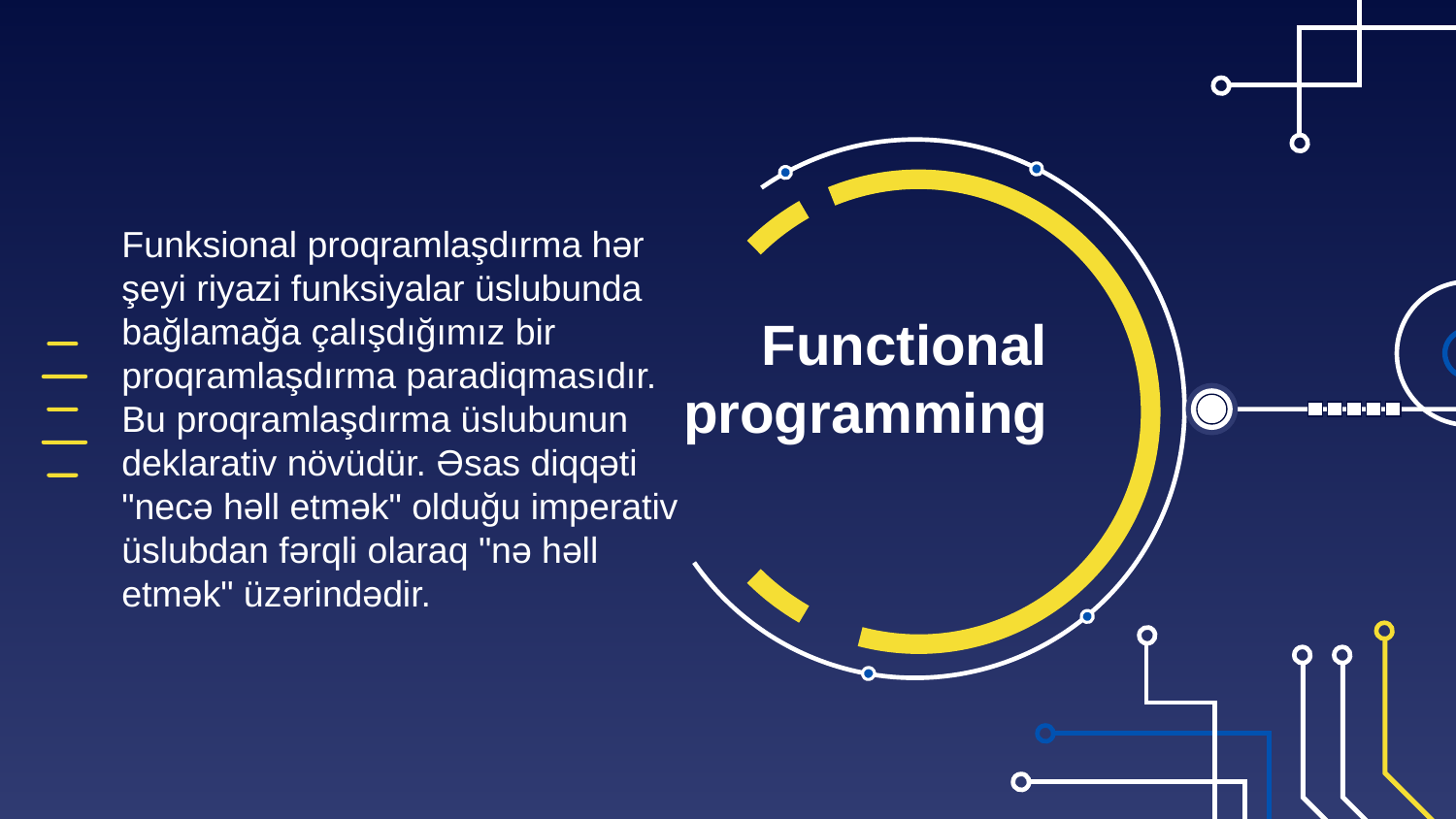

Funksional proqramlaşdırma hər şeyi riyazi funksiyalar üslubunda bağlamağa çalışdığımız bir proqramlaşdırma paradiqmasıdır. Bu proqramlaşdırma üslubunun deklarativ növüdür. Əsas diqqəti "necə həll etmək" olduğu imperativ üslubdan fərqli olaraq "nə həll etmək" üzərindədir.
Functional programming